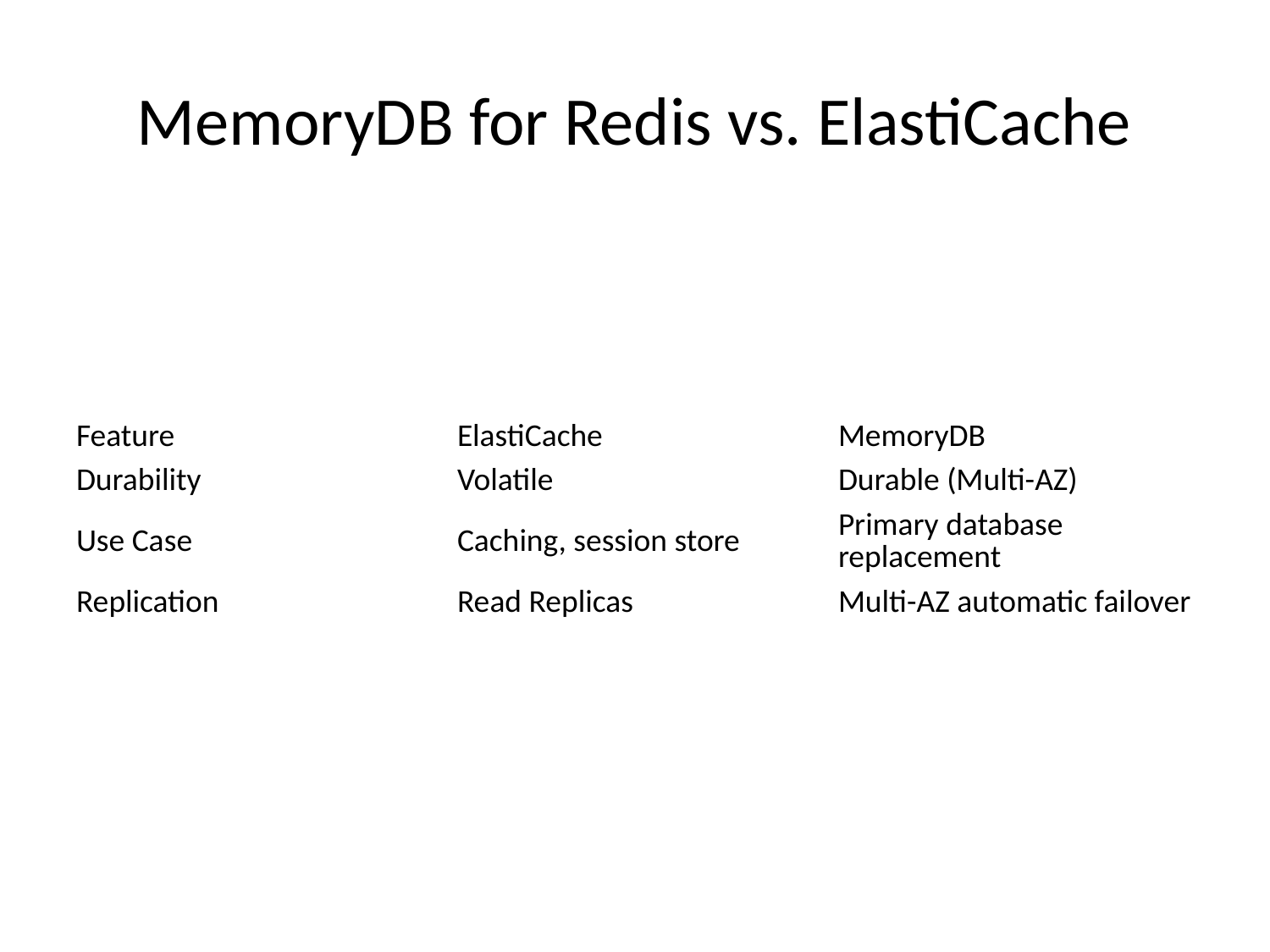

# MemoryDB for Redis vs. ElastiCache
| Feature | ElastiCache | MemoryDB |
| --- | --- | --- |
| Durability | Volatile | Durable (Multi-AZ) |
| Use Case | Caching, session store | Primary database replacement |
| Replication | Read Replicas | Multi-AZ automatic failover |